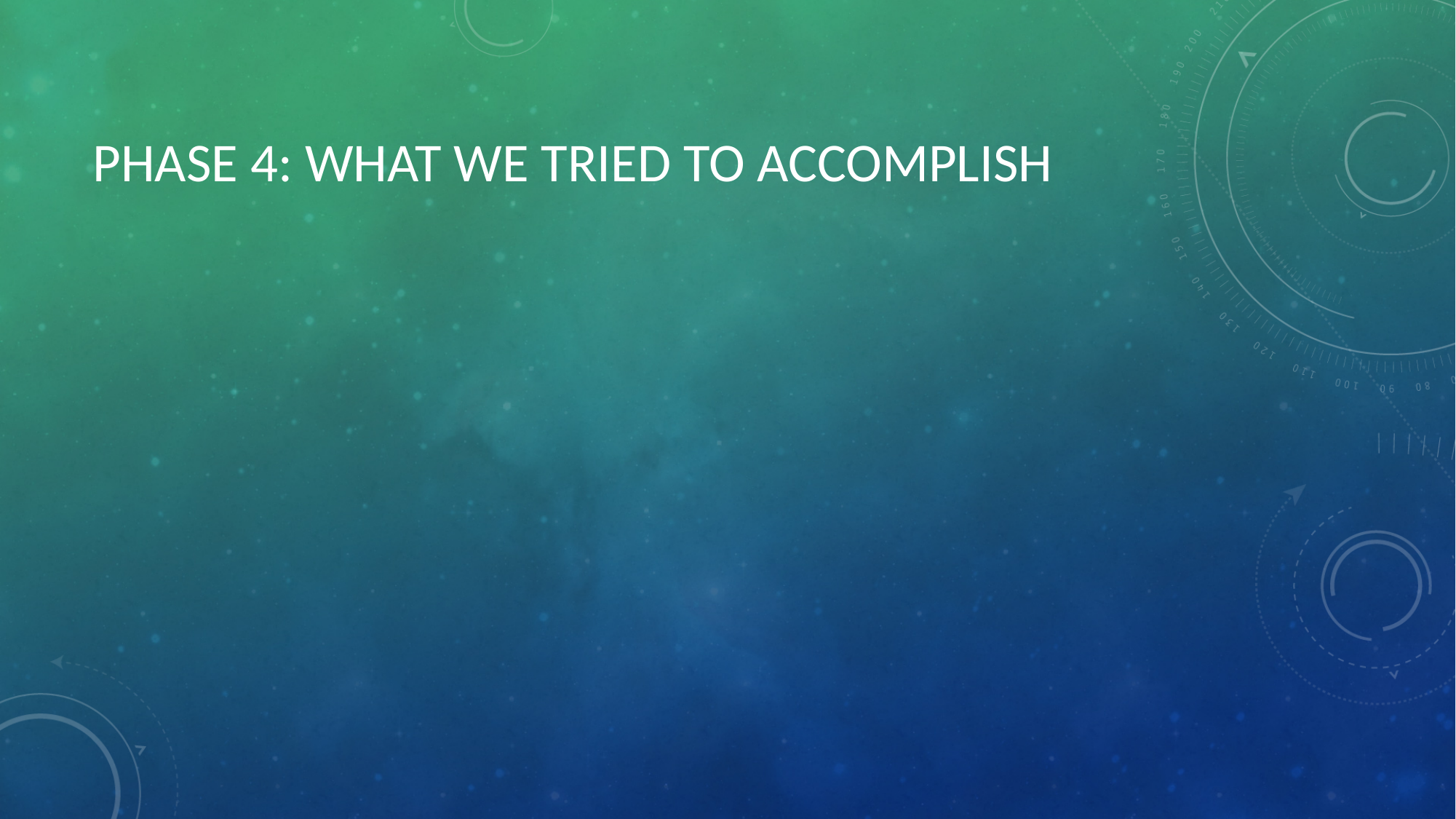

# Phase 4: what we tried to accomplish